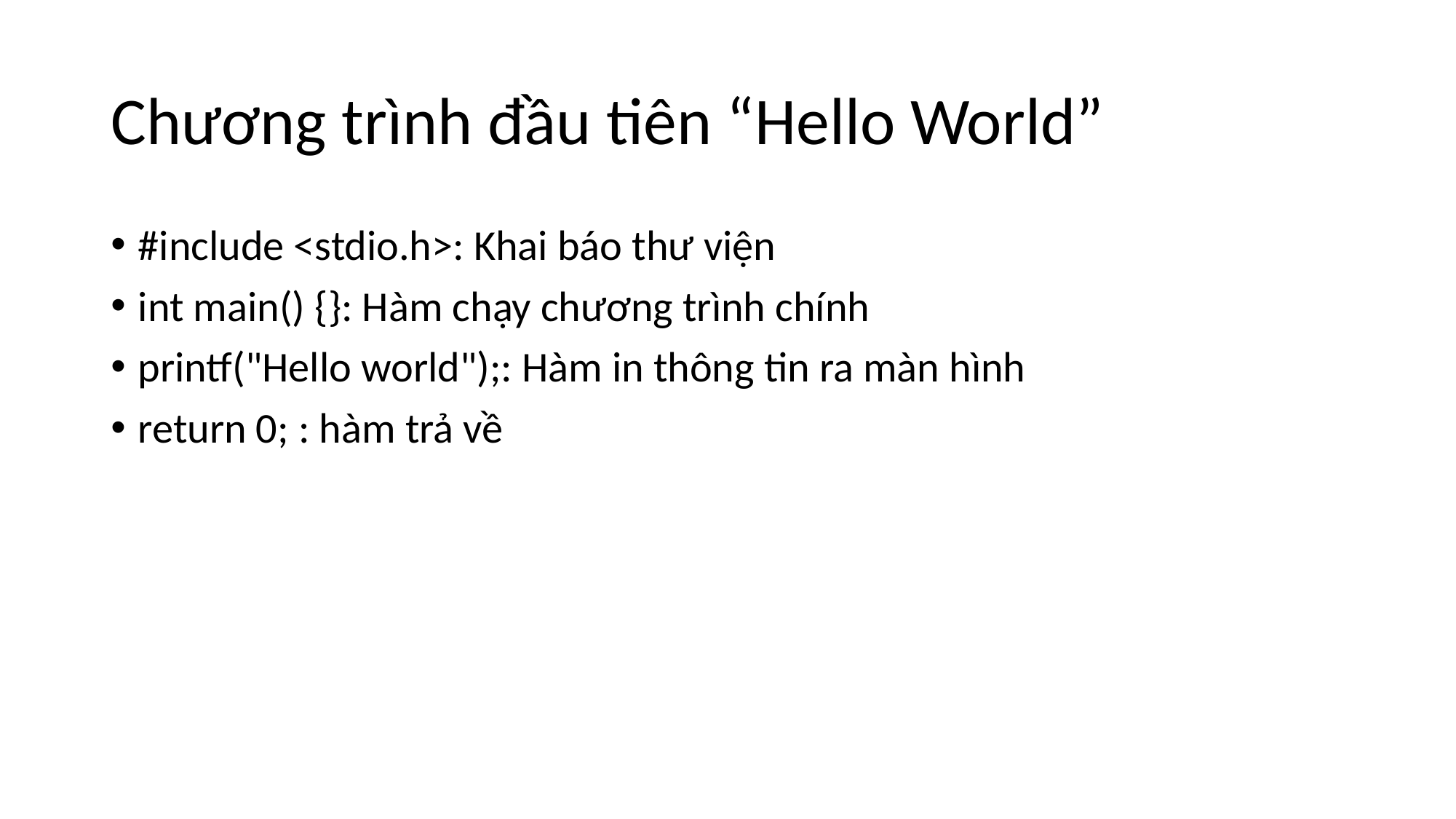

# Chương trình đầu tiên “Hello World”
#include <stdio.h>: Khai báo thư viện
int main() {}: Hàm chạy chương trình chính
printf("Hello world");: Hàm in thông tin ra màn hình
return 0; : hàm trả về